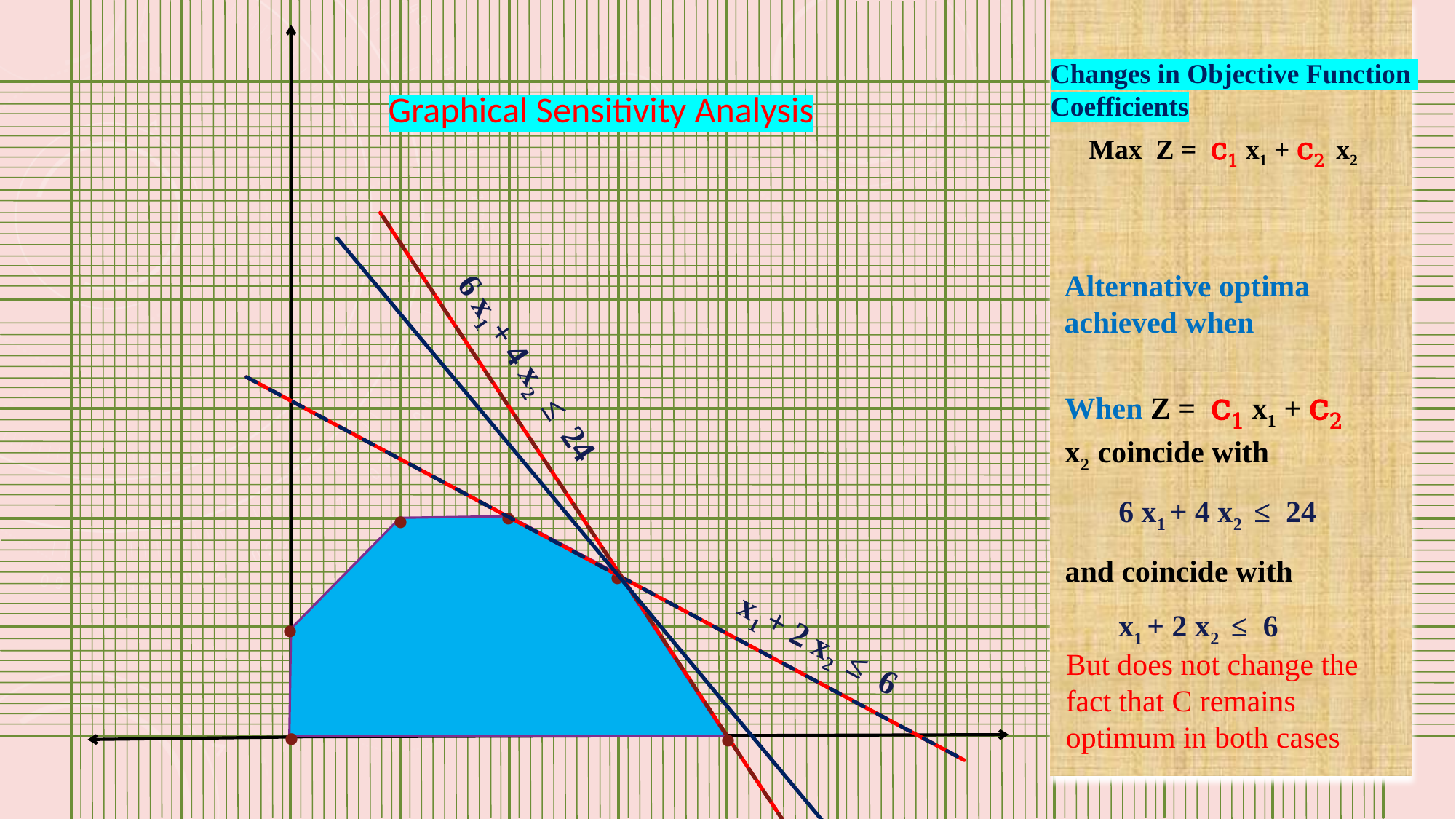

Changes in Objective Function
Coefficients
Graphical Sensitivity Analysis
Max  Z =  c1 x1 + c2  x2
Alternative optima achieved when
6 x1 + 4 x2  ≤  24
When Z =  c1 x1 + c2  x2  coincide with
       6 x1 + 4 x2  ≤  24
and coincide with
       x1 + 2 x2  ≤  6
.
.
.

.
x1 + 2 x2  ≤  6
But does not change the fact that C remains optimum in both cases
 .
    .